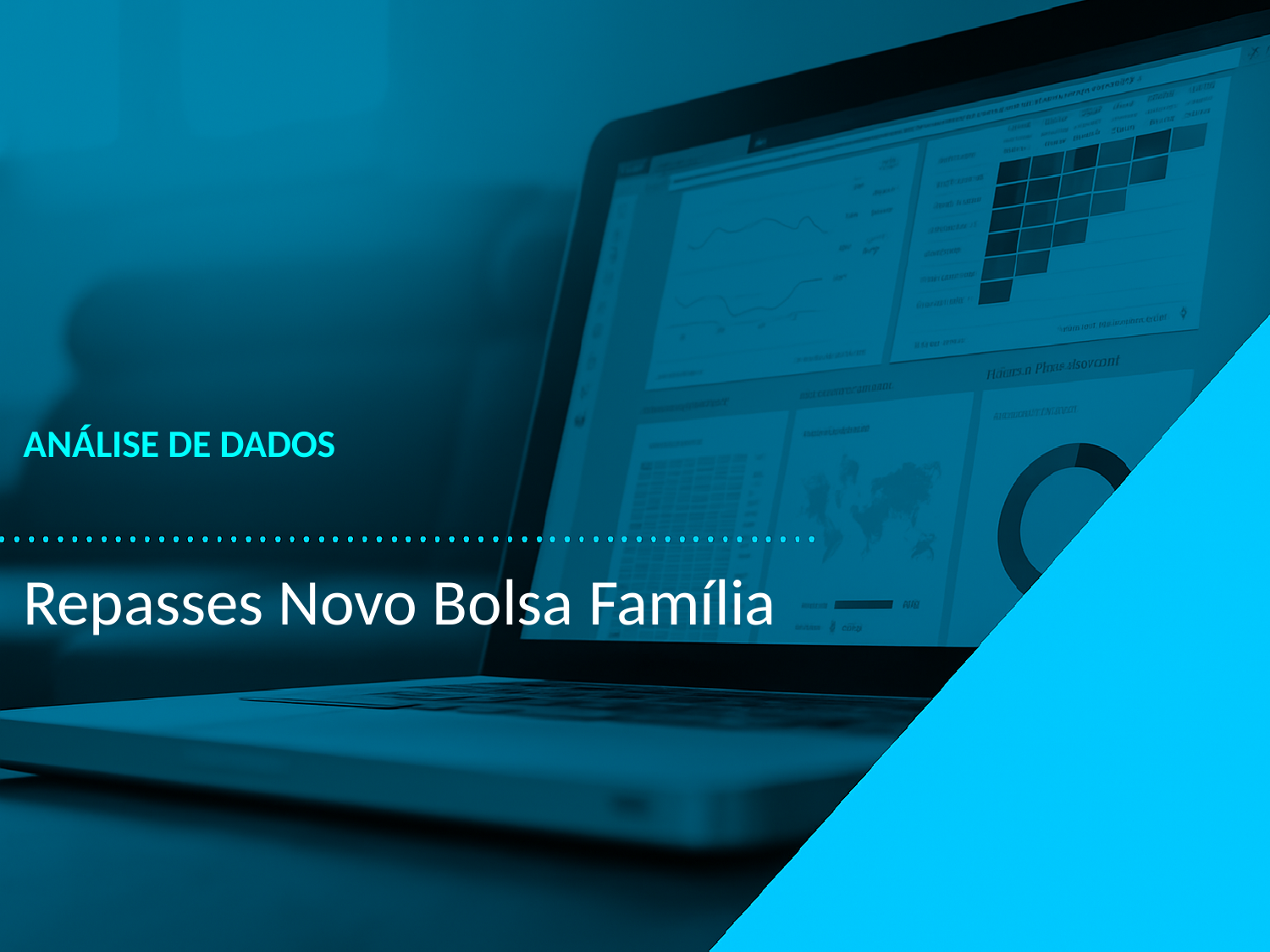

ANÁLISE DE DADOS

Repasses Novo Bolsa Família